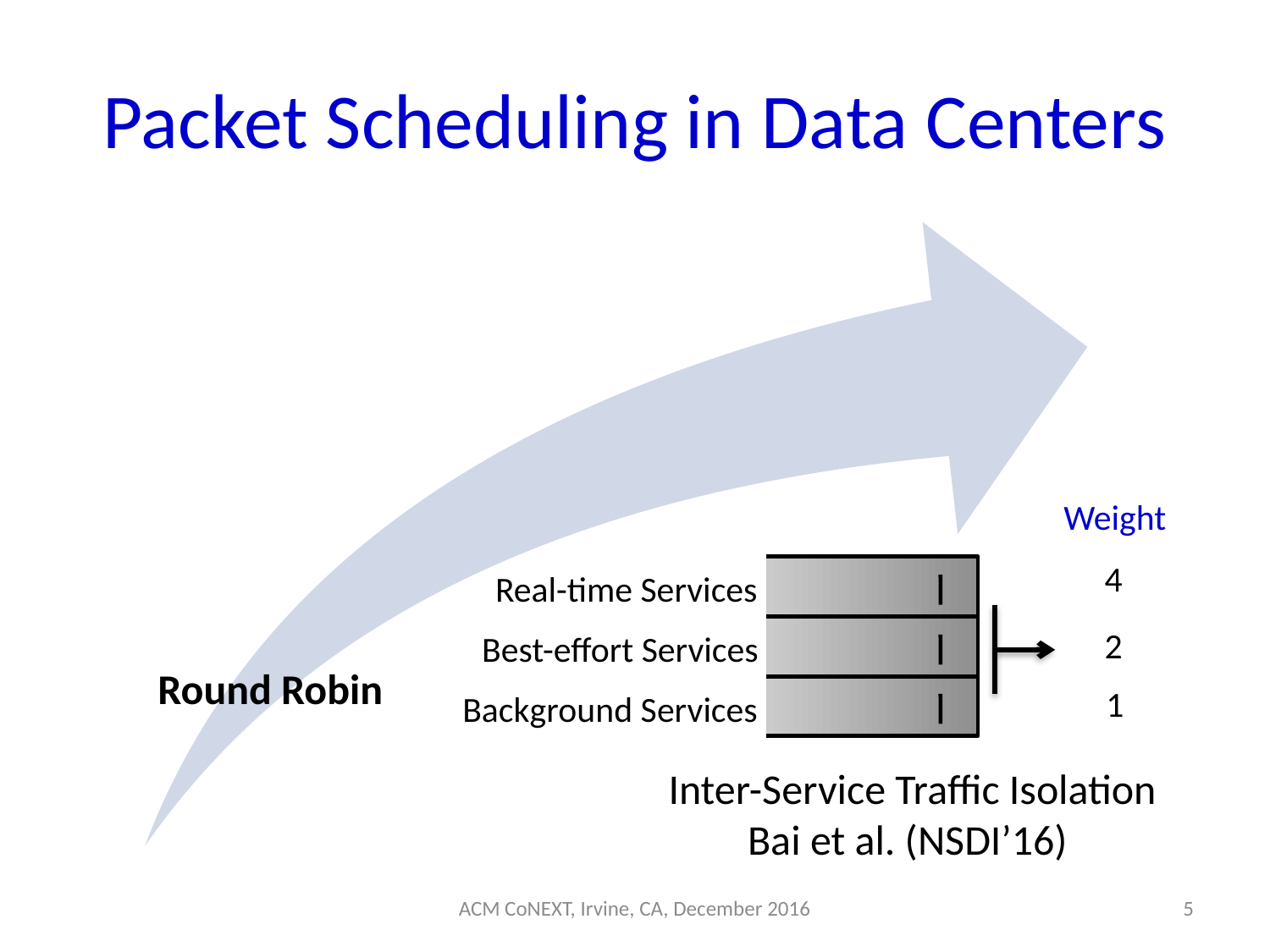

# Packet Scheduling in Data Centers

Weight
4

Real-time Services

2
Best-effort Services
Round Robin
1

Background Services
Inter-Service Traffic Isolation
Bai et al. (NSDI’16)
ACM CoNEXT, Irvine, CA, December 2016
5